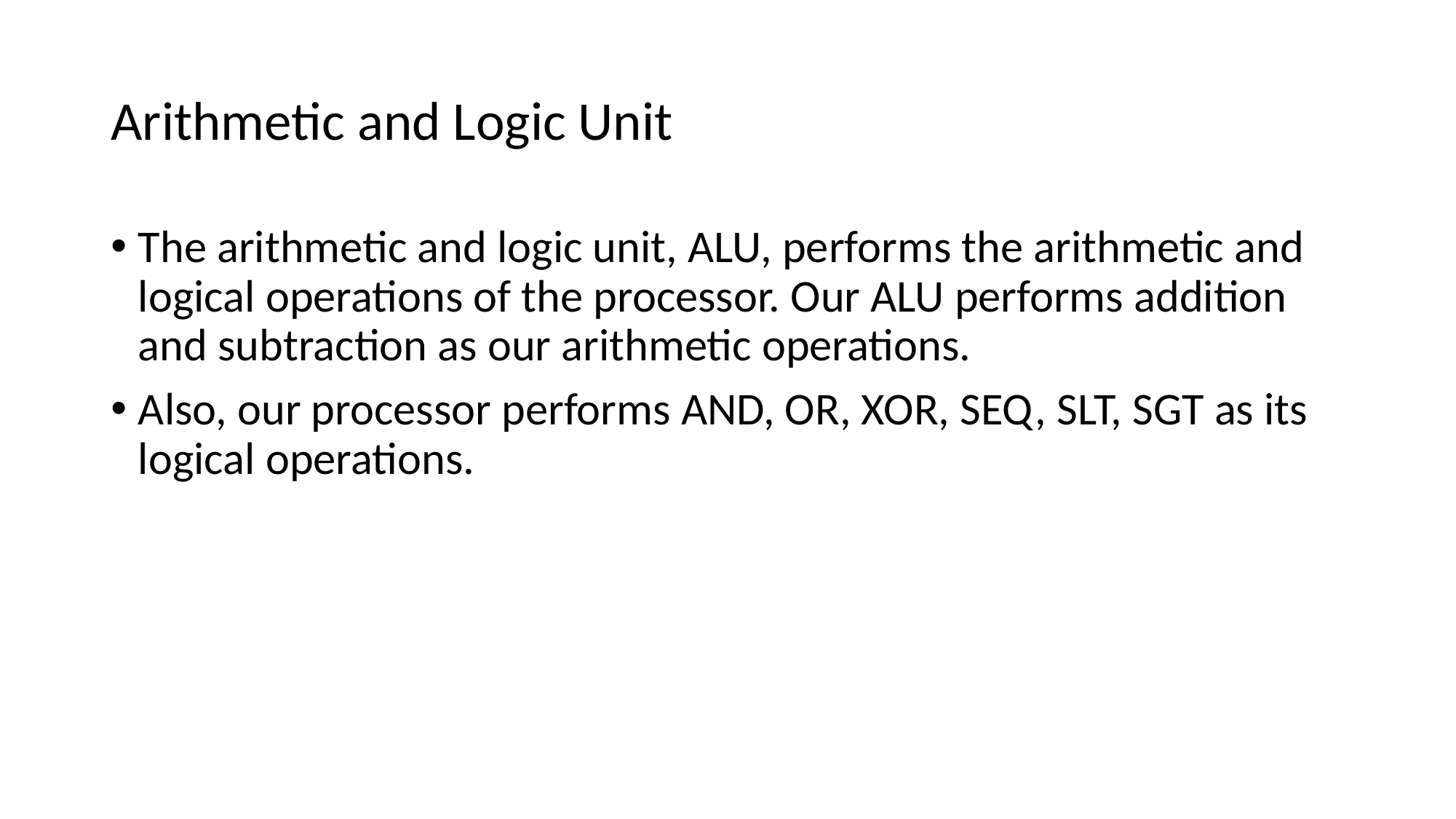

# Arithmetic and Logic Unit
The arithmetic and logic unit, ALU, performs the arithmetic and logical operations of the processor. Our ALU performs addition and subtraction as our arithmetic operations.
Also, our processor performs AND, OR, XOR, SEQ, SLT, SGT as its logical operations.